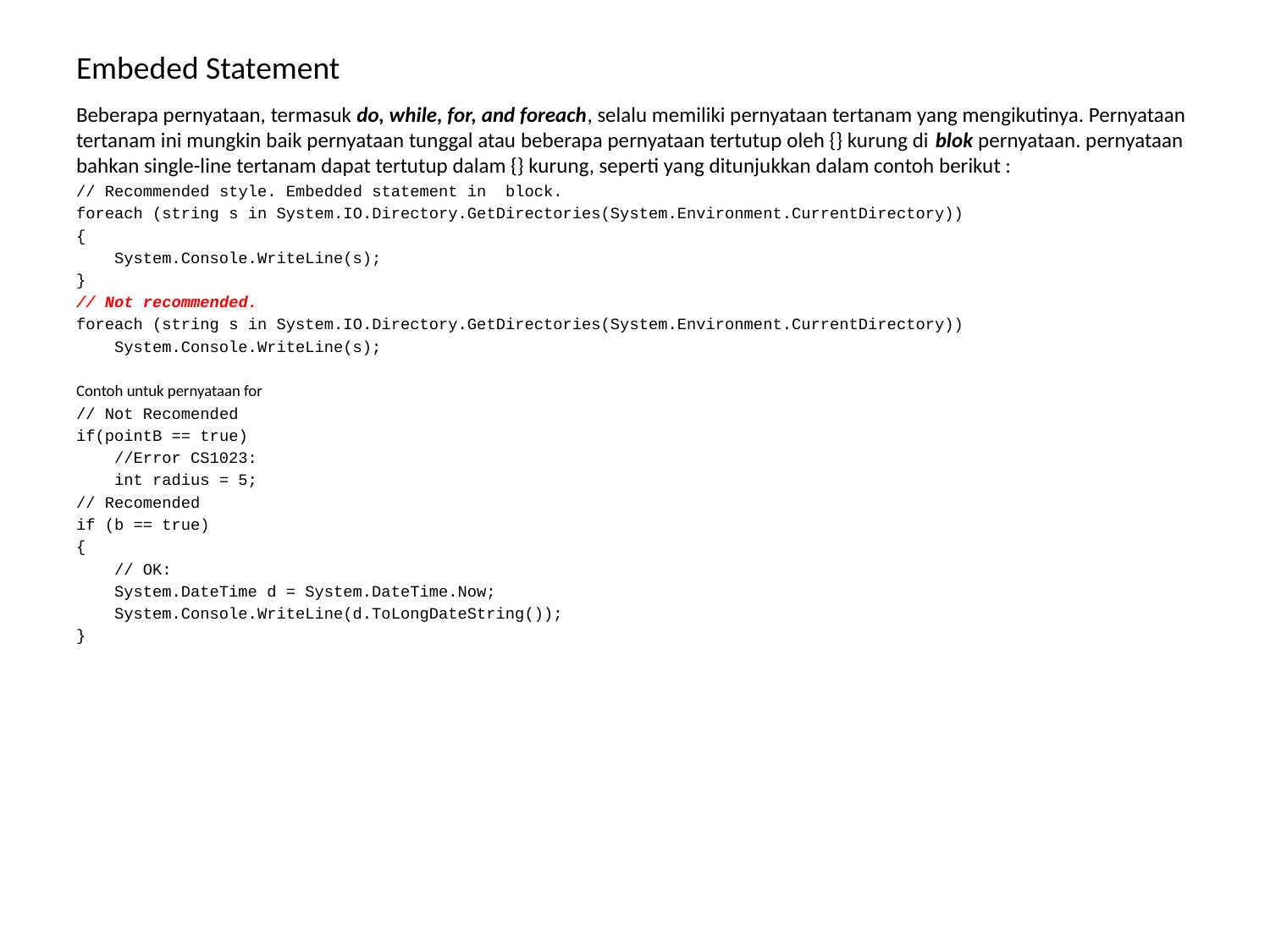

# Embeded Statement
Beberapa pernyataan, termasuk do, while, for, and foreach, selalu memiliki pernyataan tertanam yang mengikutinya. Pernyataan tertanam ini mungkin baik pernyataan tunggal atau beberapa pernyataan tertutup oleh {} kurung di blok pernyataan. pernyataan bahkan single-line tertanam dapat tertutup dalam {} kurung, seperti yang ditunjukkan dalam contoh berikut :
// Recommended style. Embedded statement in  block.
foreach (string s in System.IO.Directory.GetDirectories(System.Environment.CurrentDirectory))
{
    System.Console.WriteLine(s);
}
// Not recommended.
foreach (string s in System.IO.Directory.GetDirectories(System.Environment.CurrentDirectory))
    System.Console.WriteLine(s);

Contoh untuk pernyataan for
// Not Recomended
if(pointB == true)
    //Error CS1023:
    int radius = 5;
// Recomended
if (b == true)
{
    // OK:
    System.DateTime d = System.DateTime.Now;
    System.Console.WriteLine(d.ToLongDateString());
}